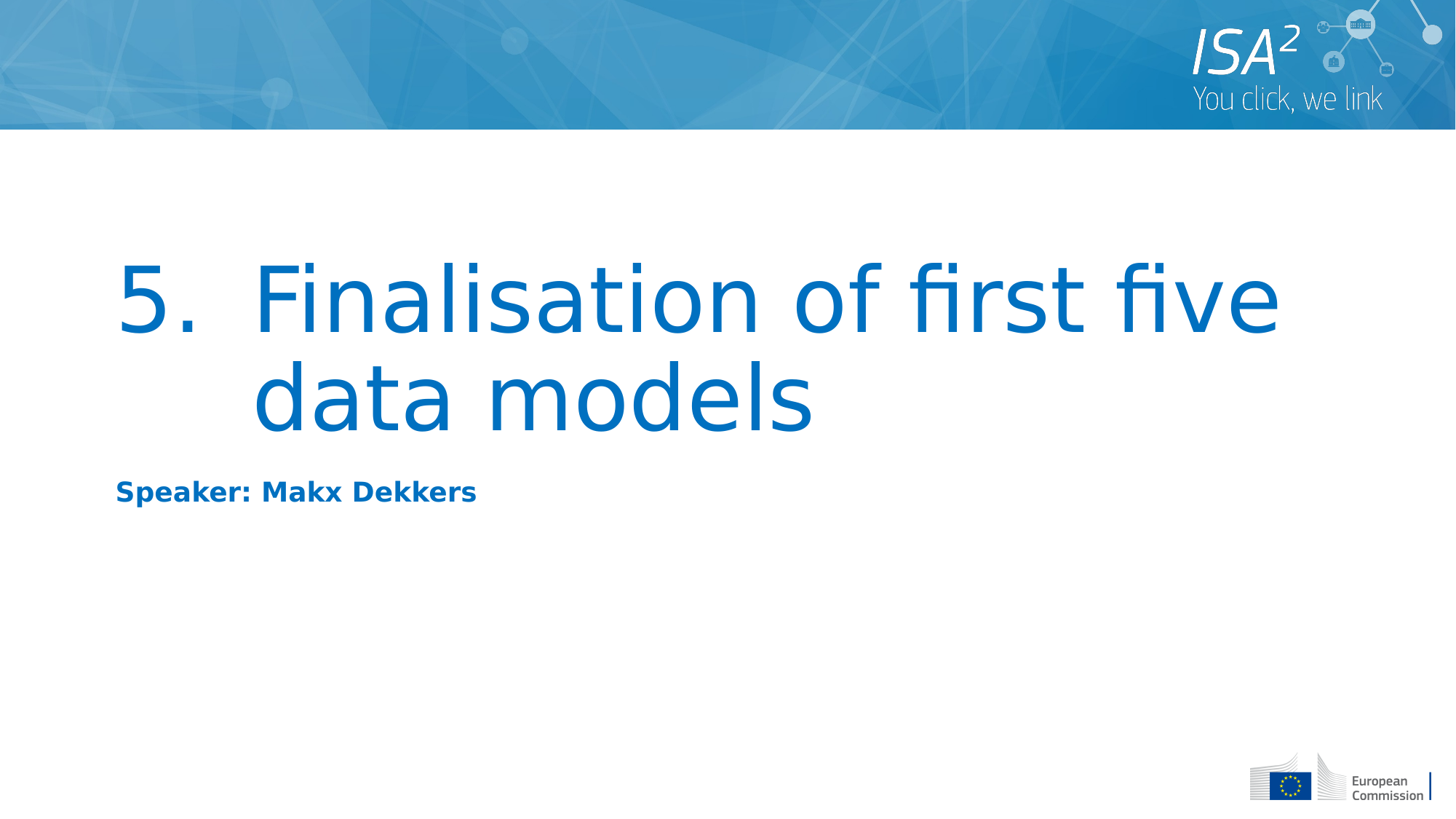

# Finalisation of first five data models
Speaker: Makx Dekkers